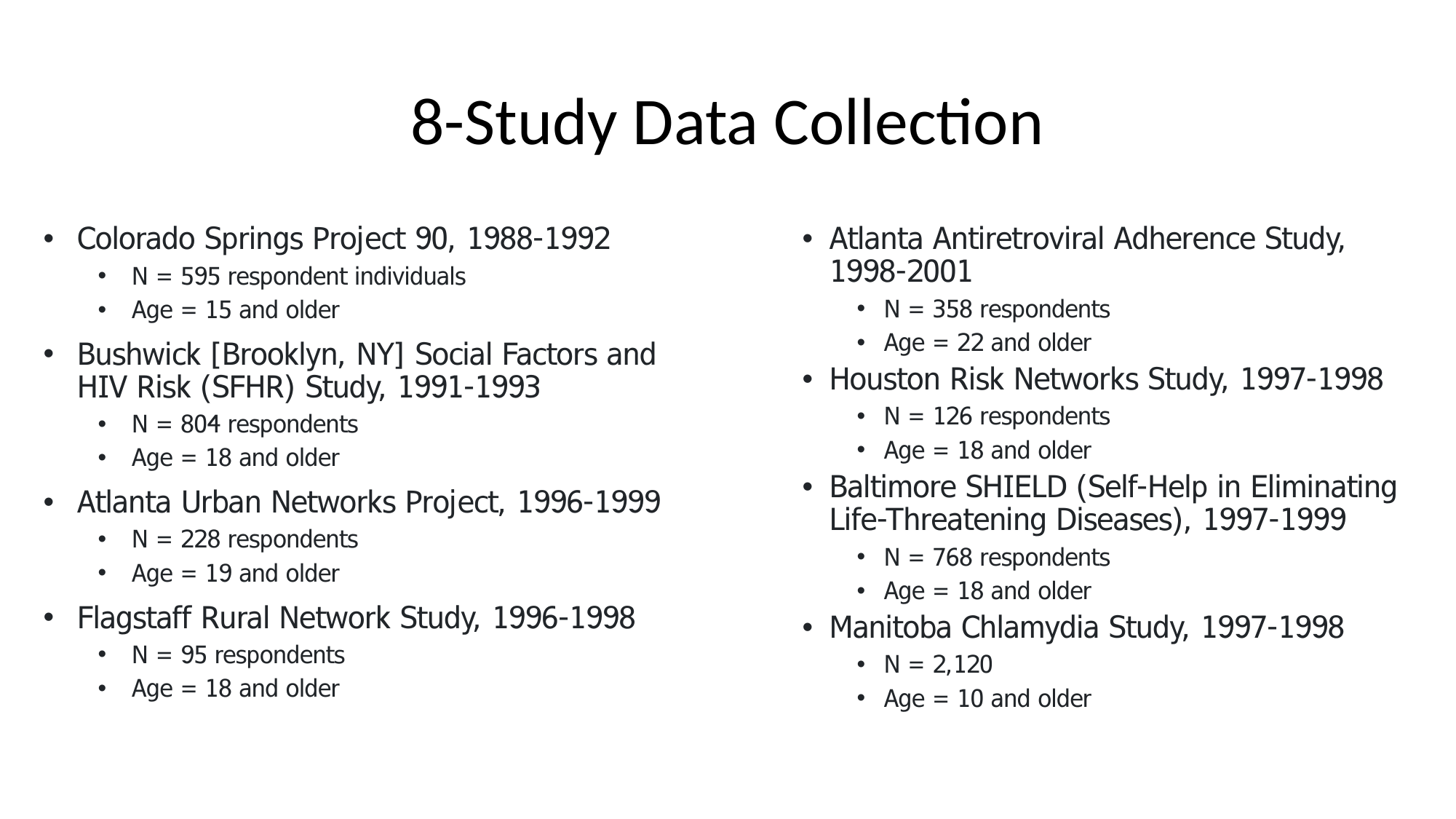

# 8-Study Data Collection
Colorado Springs Project 90, 1988-1992
N = 595 respondent individuals
Age = 15 and older
Bushwick [Brooklyn, NY] Social Factors and HIV Risk (SFHR) Study, 1991-1993
N = 804 respondents
Age = 18 and older
Atlanta Urban Networks Project, 1996-1999
N = 228 respondents
Age = 19 and older
Flagstaff Rural Network Study, 1996-1998
N = 95 respondents
Age = 18 and older
Atlanta Antiretroviral Adherence Study, 1998-2001
N = 358 respondents
Age = 22 and older
Houston Risk Networks Study, 1997-1998
N = 126 respondents
Age = 18 and older
Baltimore SHIELD (Self-Help in Eliminating Life-Threatening Diseases), 1997-1999
N = 768 respondents
Age = 18 and older
Manitoba Chlamydia Study, 1997-1998
N = 2,120
Age = 10 and older